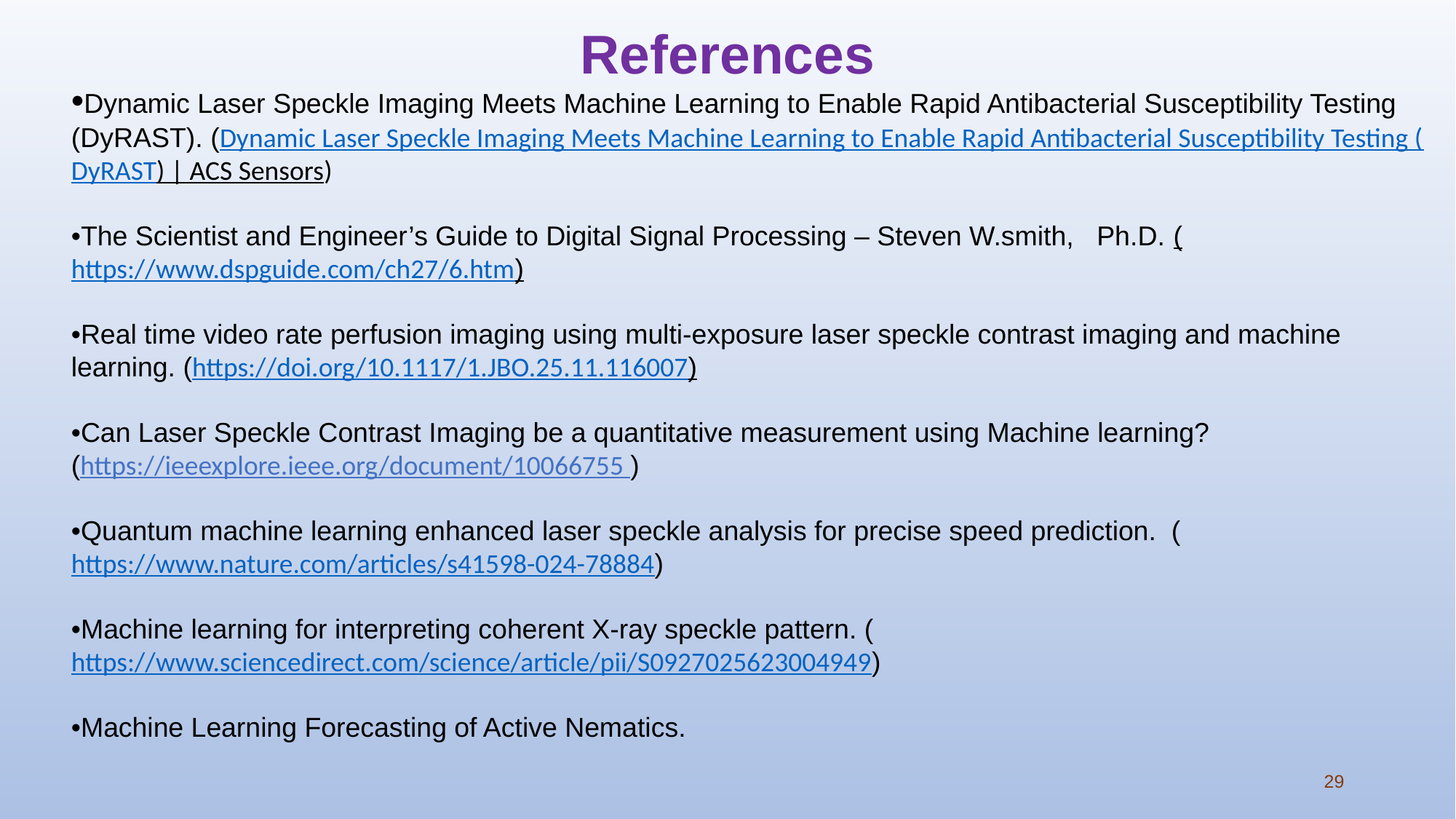

# References
•Dynamic Laser Speckle Imaging Meets Machine Learning to Enable Rapid Antibacterial Susceptibility Testing (DyRAST). (Dynamic Laser Speckle Imaging Meets Machine Learning to Enable Rapid Antibacterial Susceptibility Testing (DyRAST) | ACS Sensors)

•The Scientist and Engineer’s Guide to Digital Signal Processing – Steven W.smith,   Ph.D. (https://www.dspguide.com/ch27/6.htm)

•Real time video rate perfusion imaging using multi-exposure laser speckle contrast imaging and machine learning. (https://doi.org/10.1117/1.JBO.25.11.116007)

•Can Laser Speckle Contrast Imaging be a quantitative measurement using Machine learning? (https://ieeexplore.ieee.org/document/10066755 )

•Quantum machine learning enhanced laser speckle analysis for precise speed prediction.  (https://www.nature.com/articles/s41598-024-78884)

•Machine learning for interpreting coherent X-ray speckle pattern. (https://www.sciencedirect.com/science/article/pii/S0927025623004949)

•Machine Learning Forecasting of Active Nematics.
29